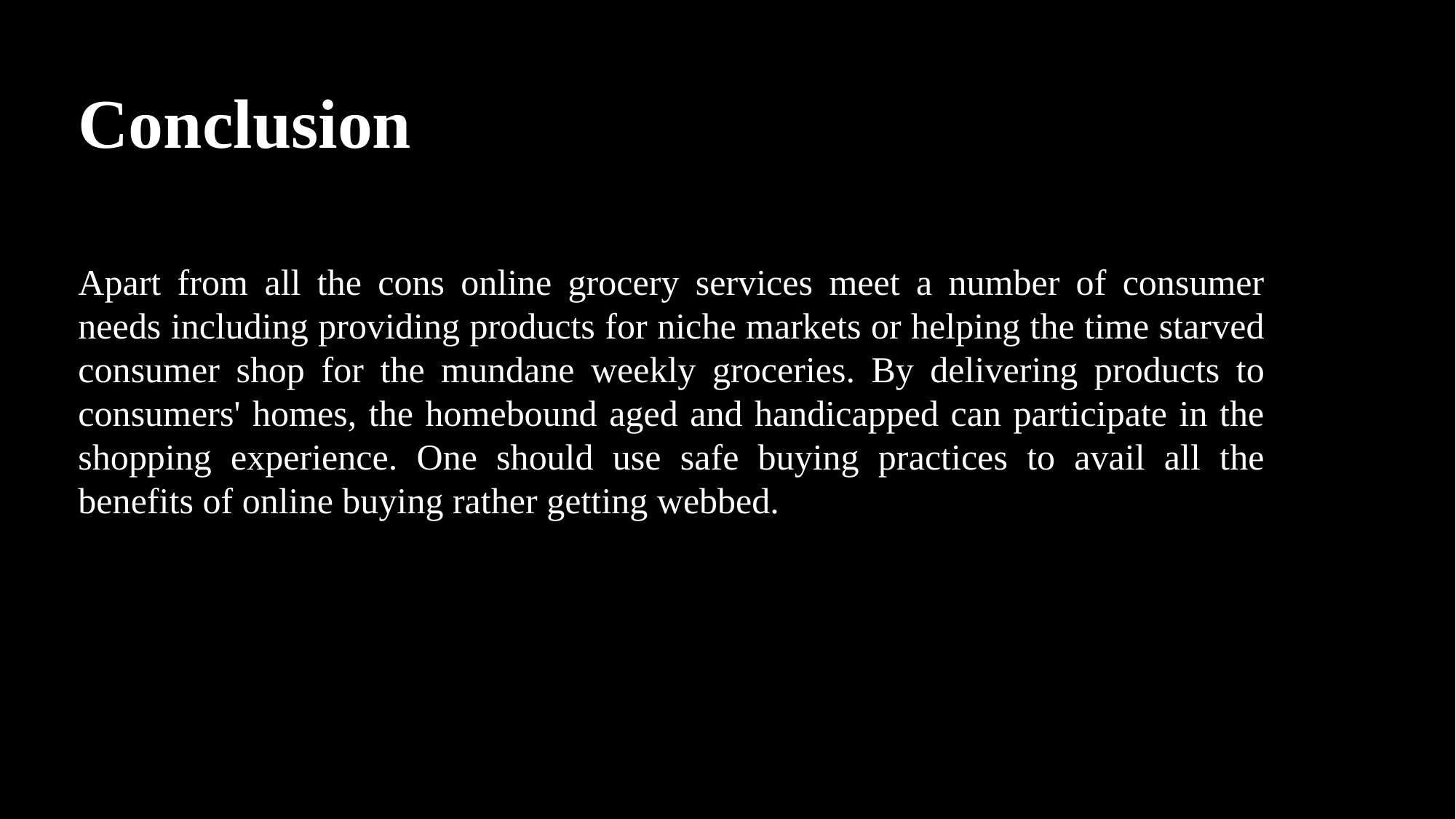

# Conclusion
Apart from all the cons online grocery services meet a number of consumer needs including providing products for niche markets or helping the time starved consumer shop for the mundane weekly groceries. By delivering products to consumers' homes, the homebound aged and handicapped can participate in the shopping experience. One should use safe buying practices to avail all the benefits of online buying rather getting webbed.